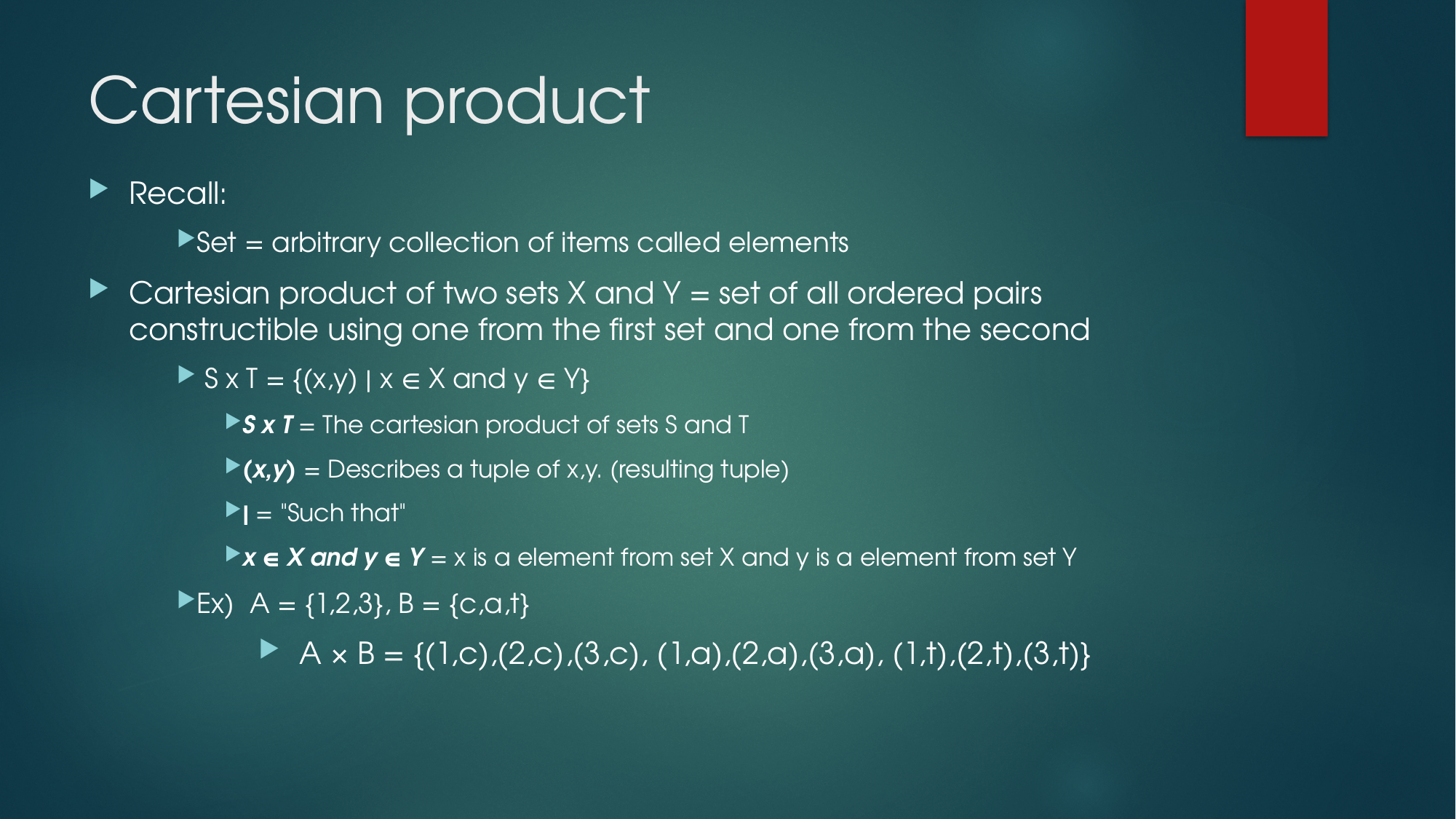

# Cartesian product
Recall:
Set = arbitrary collection of items called elements
Cartesian product of two sets X and Y = set of all ordered pairs constructible using one from the first set and one from the second
 S x T = {(x,y) | x ∈ X and y ∈ Y}
S x T = The cartesian product of sets S and T
(x,y) = Describes a tuple of x,y. (resulting tuple)
| = "Such that"
x ∈ X and y ∈ Y = x is a element from set X and y is a element from set Y
Ex)  A = {1,2,3}, B = {c,a,t}
A × B = {(1,c),(2,c),(3,c), (1,a),(2,a),(3,a), (1,t),(2,t),(3,t)}